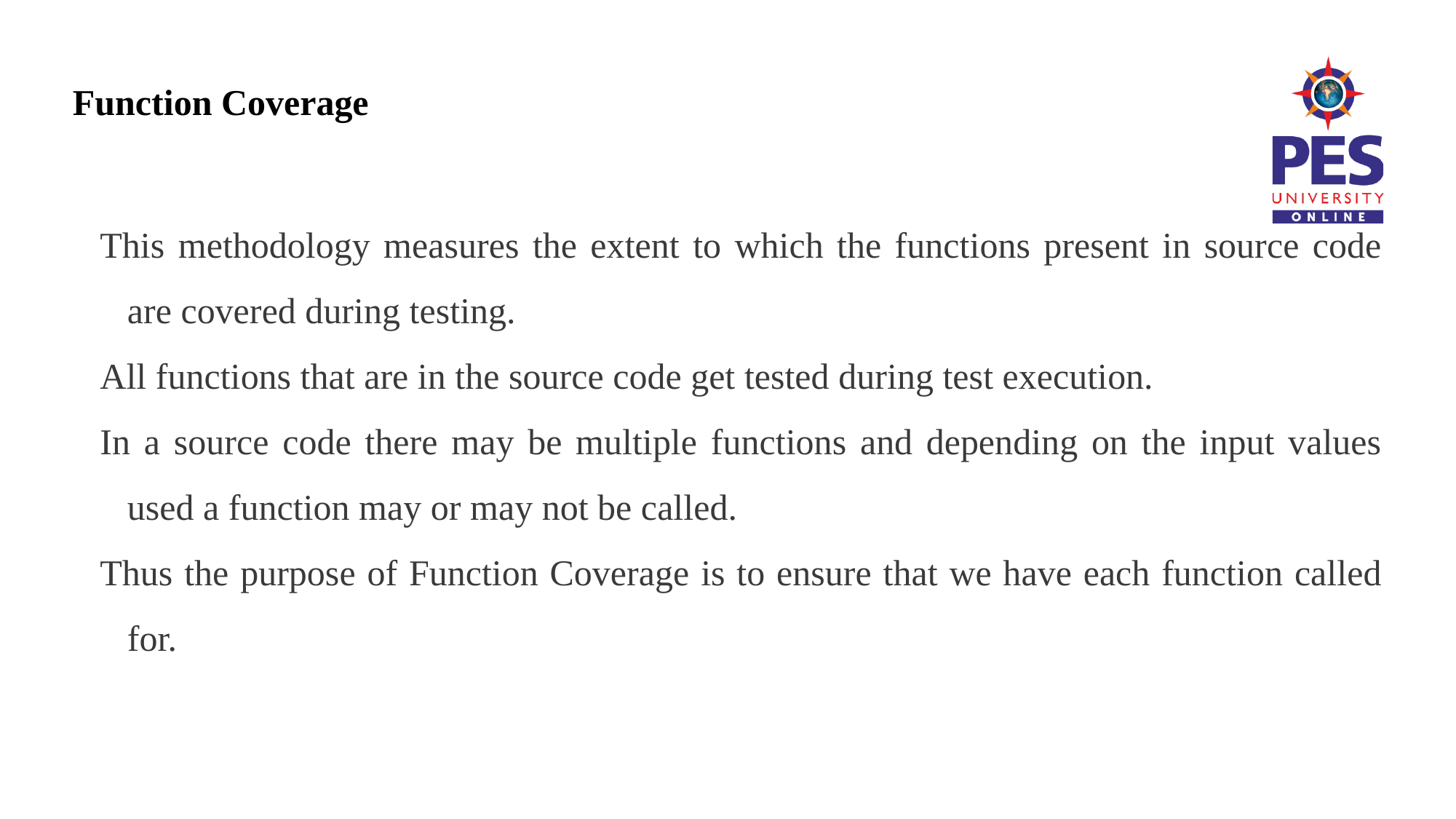

# Function Coverage
This methodology measures the extent to which the functions present in source code are covered during testing.
All functions that are in the source code get tested during test execution.
In a source code there may be multiple functions and depending on the input values used a function may or may not be called.
Thus the purpose of Function Coverage is to ensure that we have each function called for.